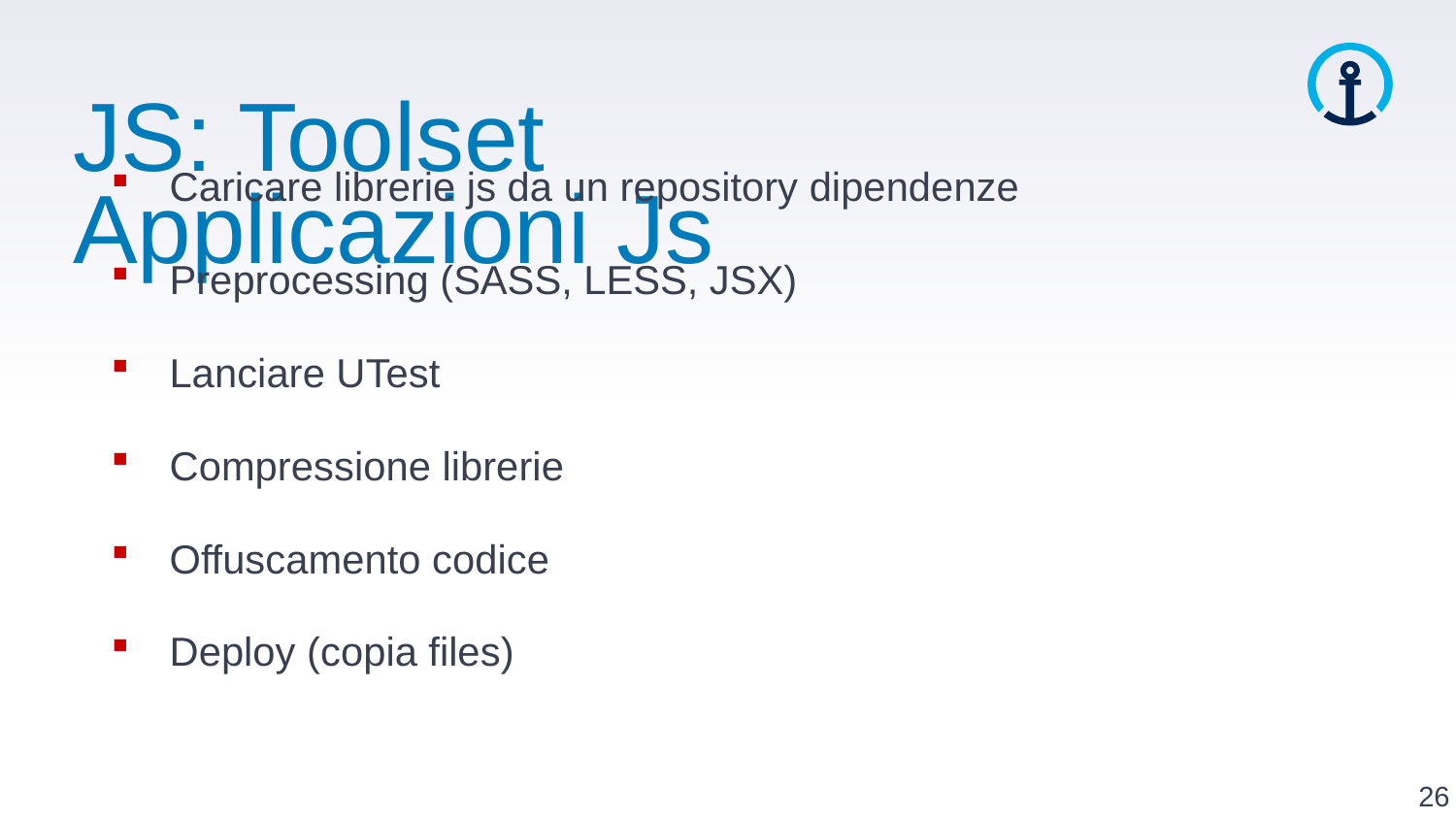

# JS: Toolset Applicazioni Js
Caricare librerie js da un repository dipendenze
Preprocessing (SASS, LESS, JSX)
Lanciare UTest
Compressione librerie
Offuscamento codice
Deploy (copia files)

26